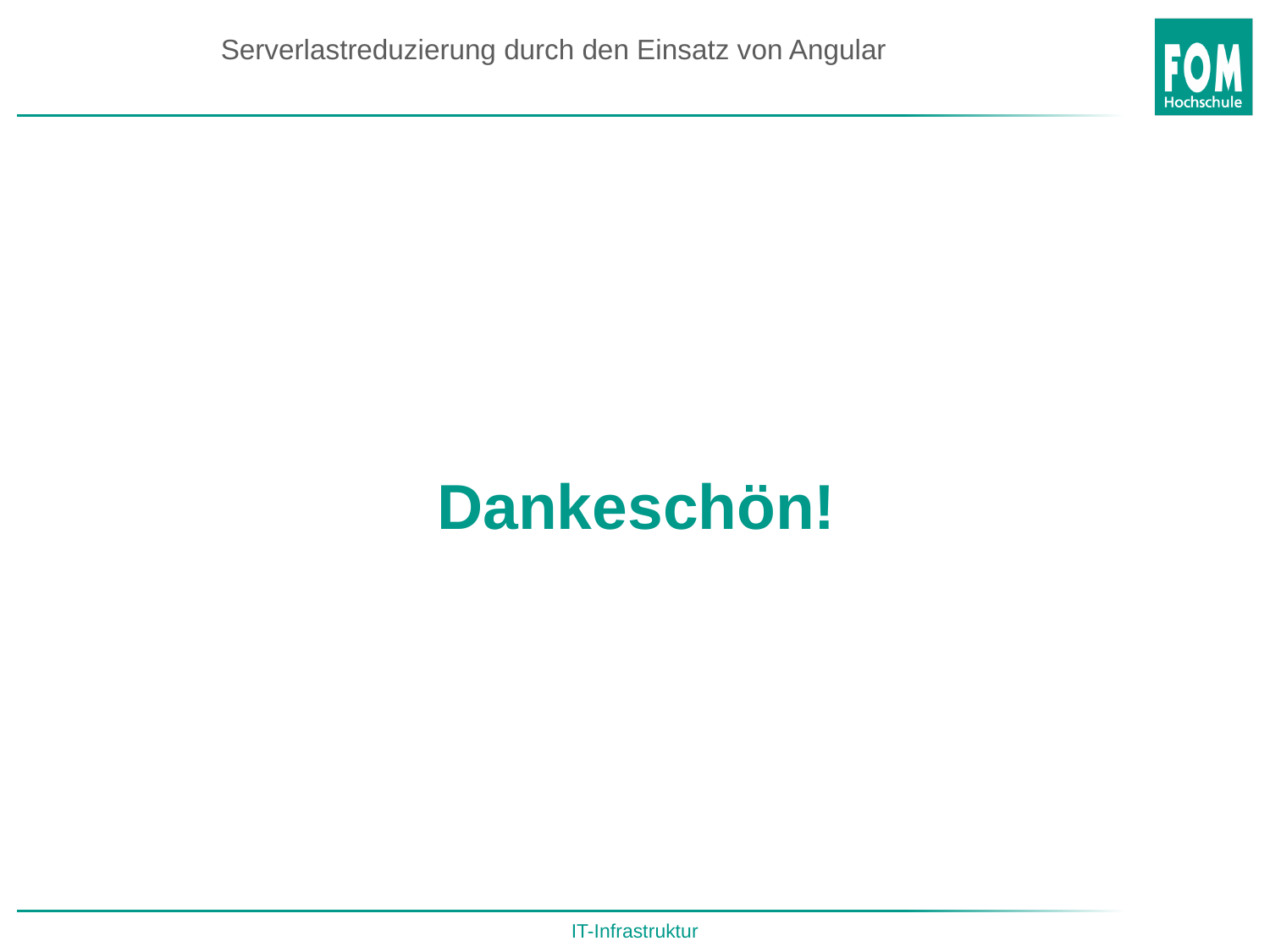

Serverlastreduzierung durch den Einsatz von Angular

Dankeschön!